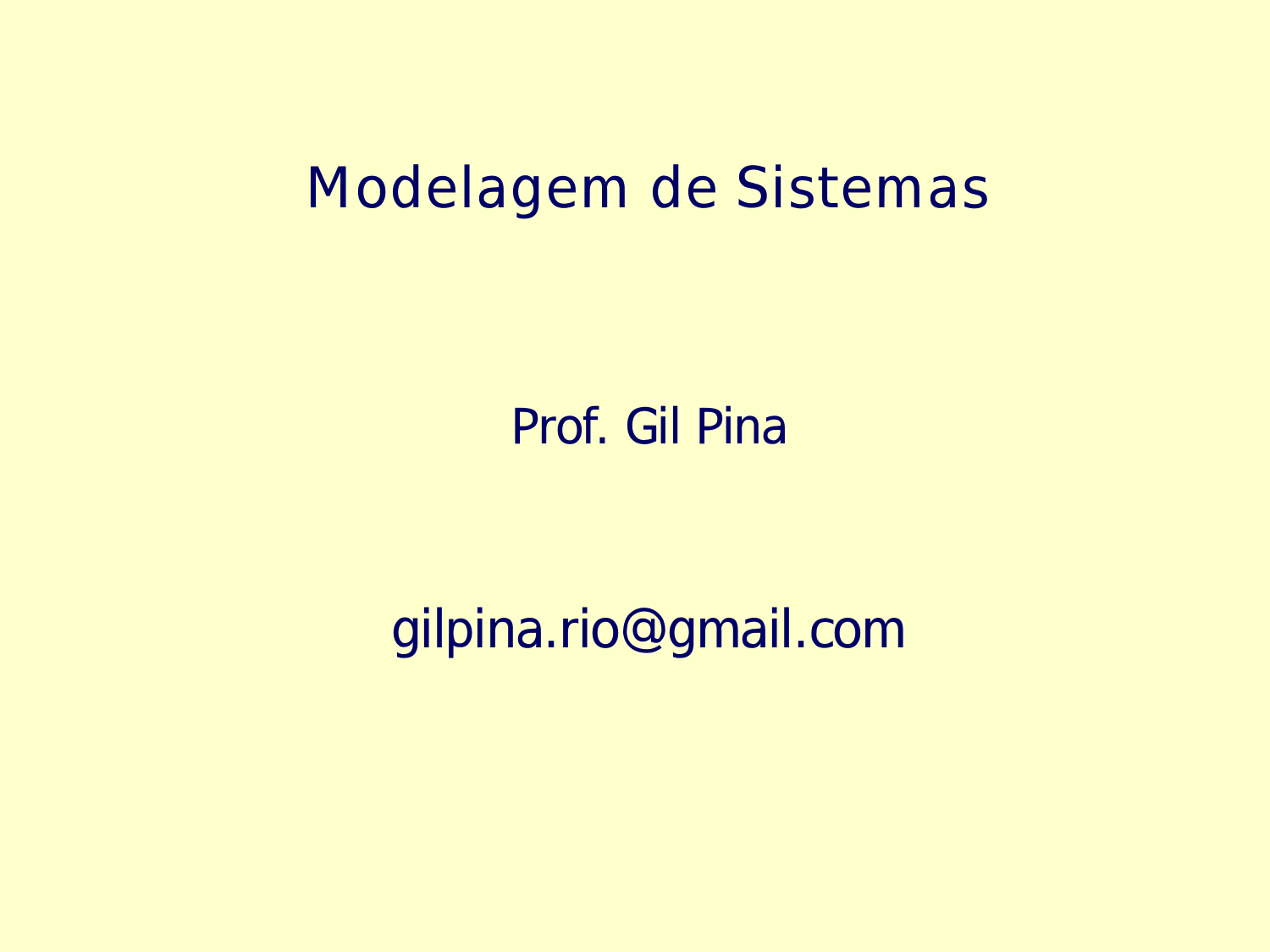

Modelagem de Sistemas

Prof. Gil Pina

gilpina.rio@gmail.com